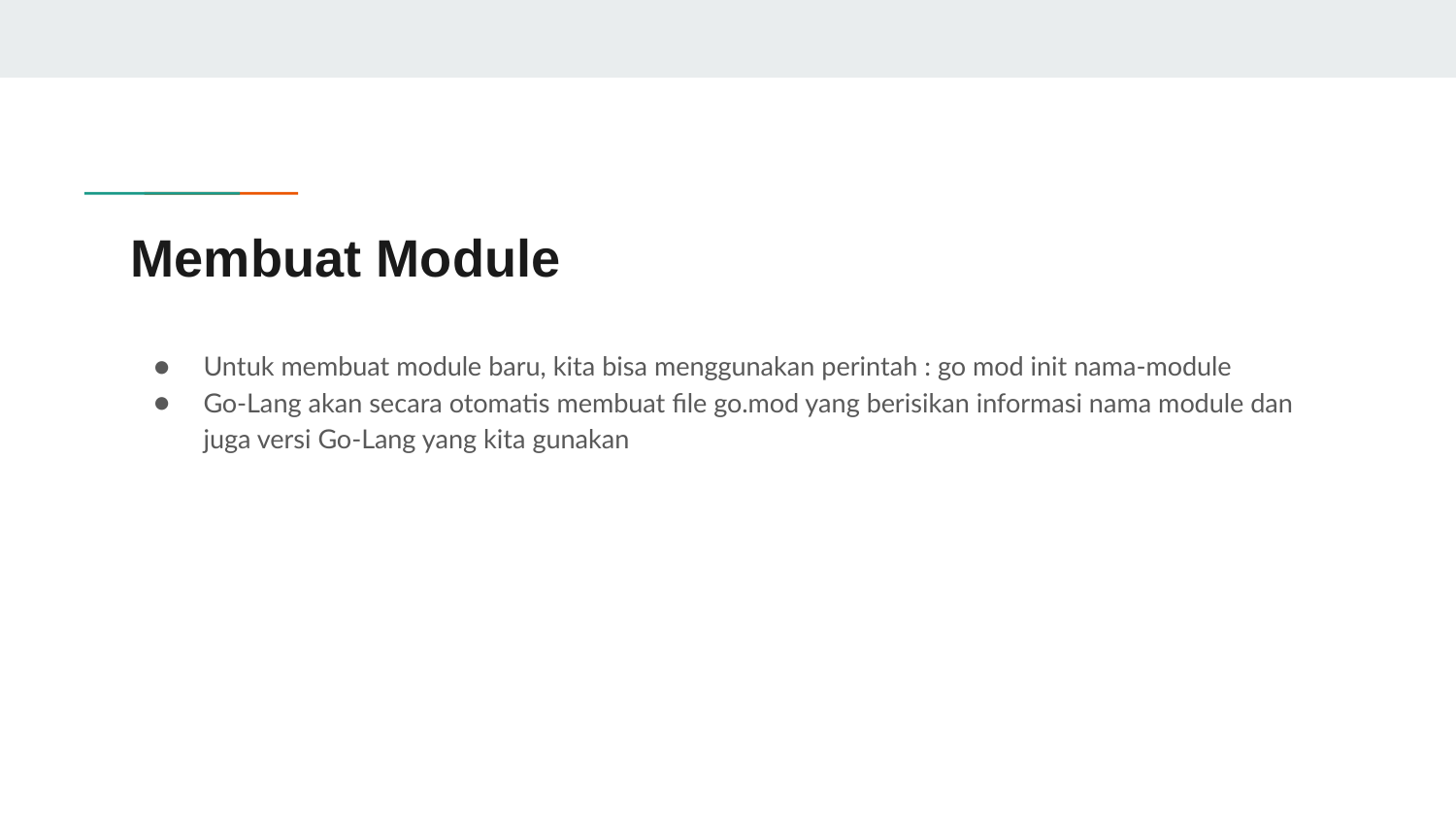

# Membuat Module
Untuk membuat module baru, kita bisa menggunakan perintah : go mod init nama-module
Go-Lang akan secara otomatis membuat file go.mod yang berisikan informasi nama module dan juga versi Go-Lang yang kita gunakan